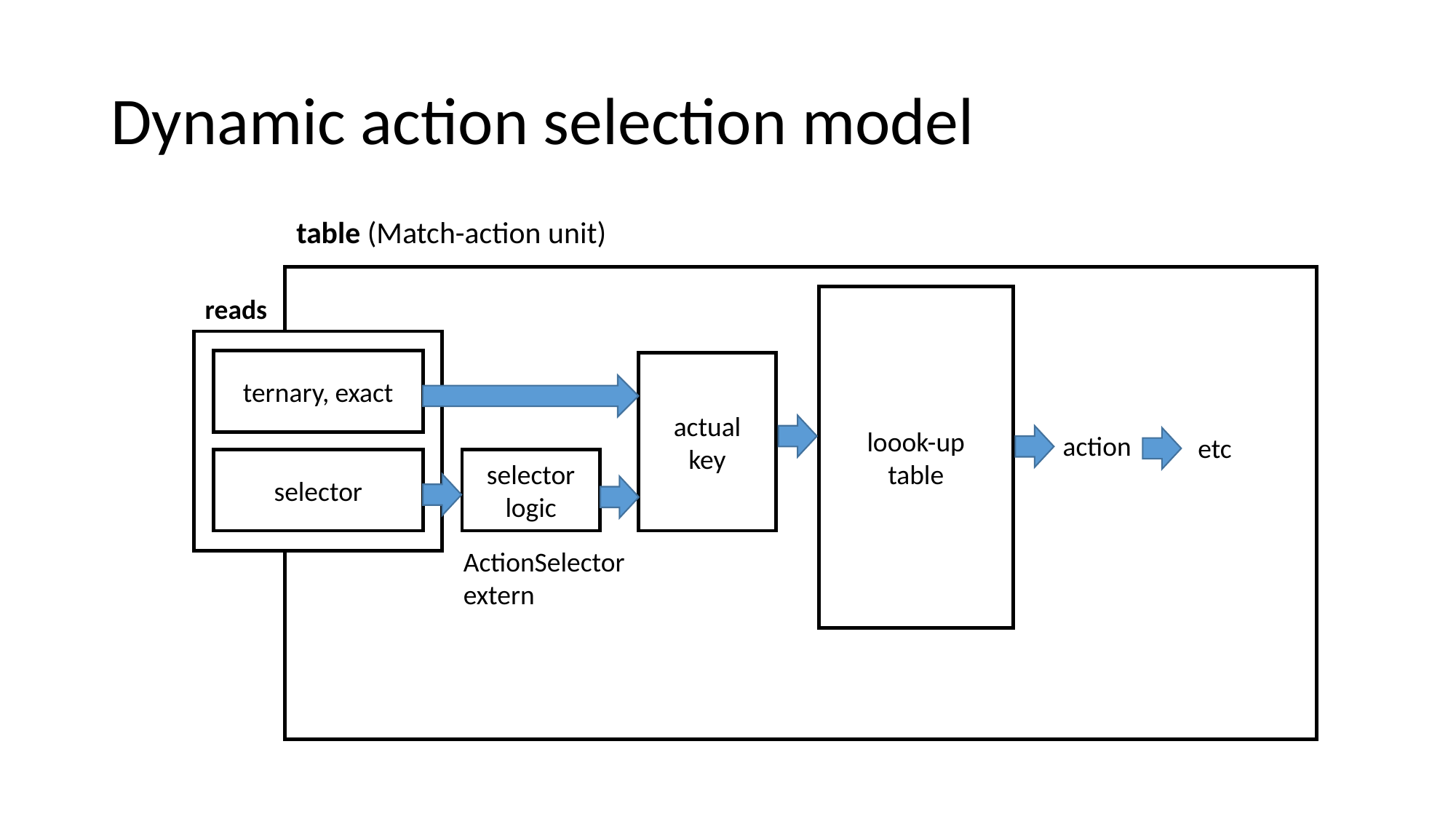

# Dynamic action selection model
table (Match-action unit)

reads
loook-up
table

ternary, exact
actual
key

action

etc

selector
selector
logic

ActionSelector
extern